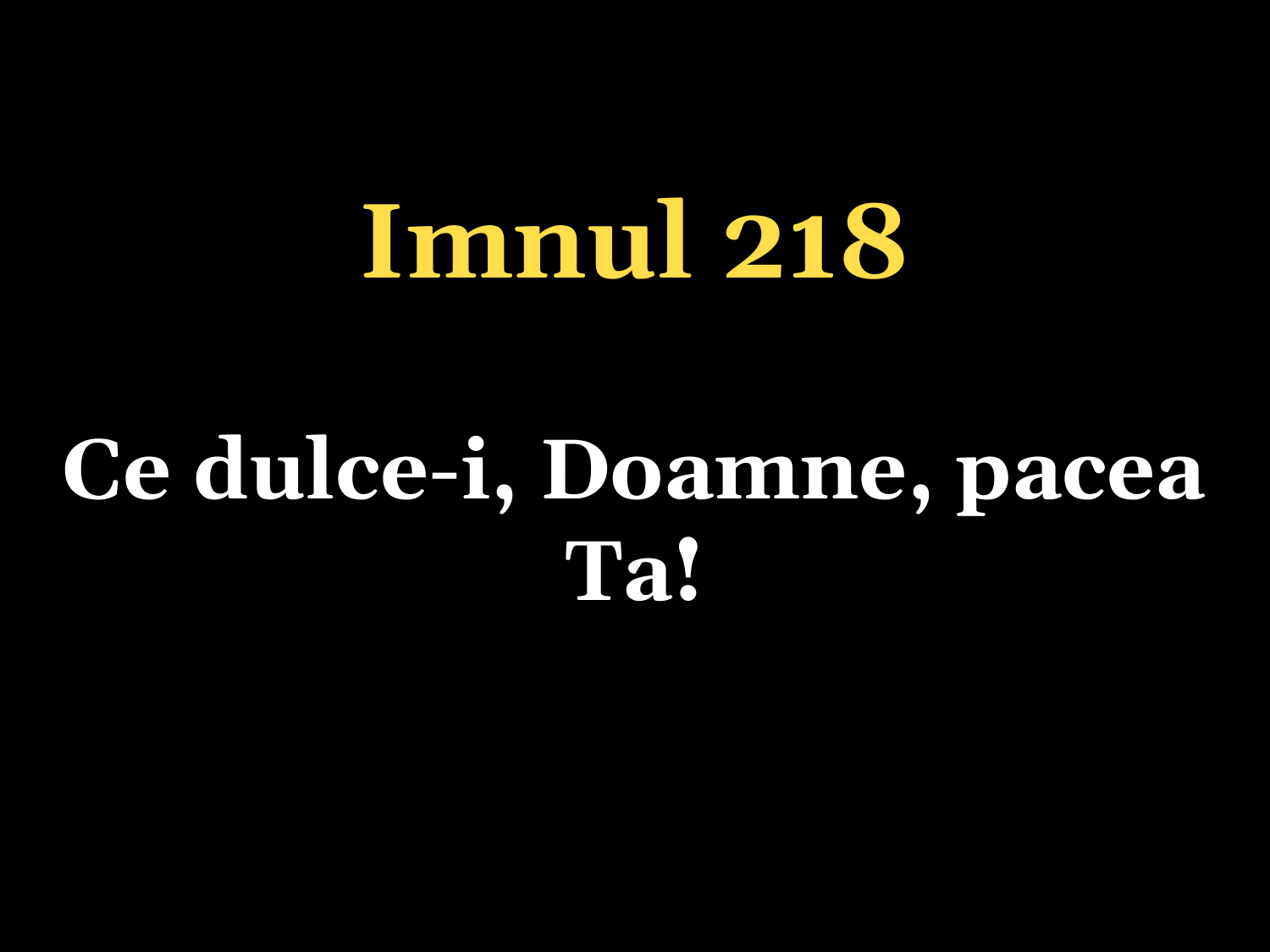

Imnul 218

Ce dulce-i, Doamne, pacea Ta!
131/920